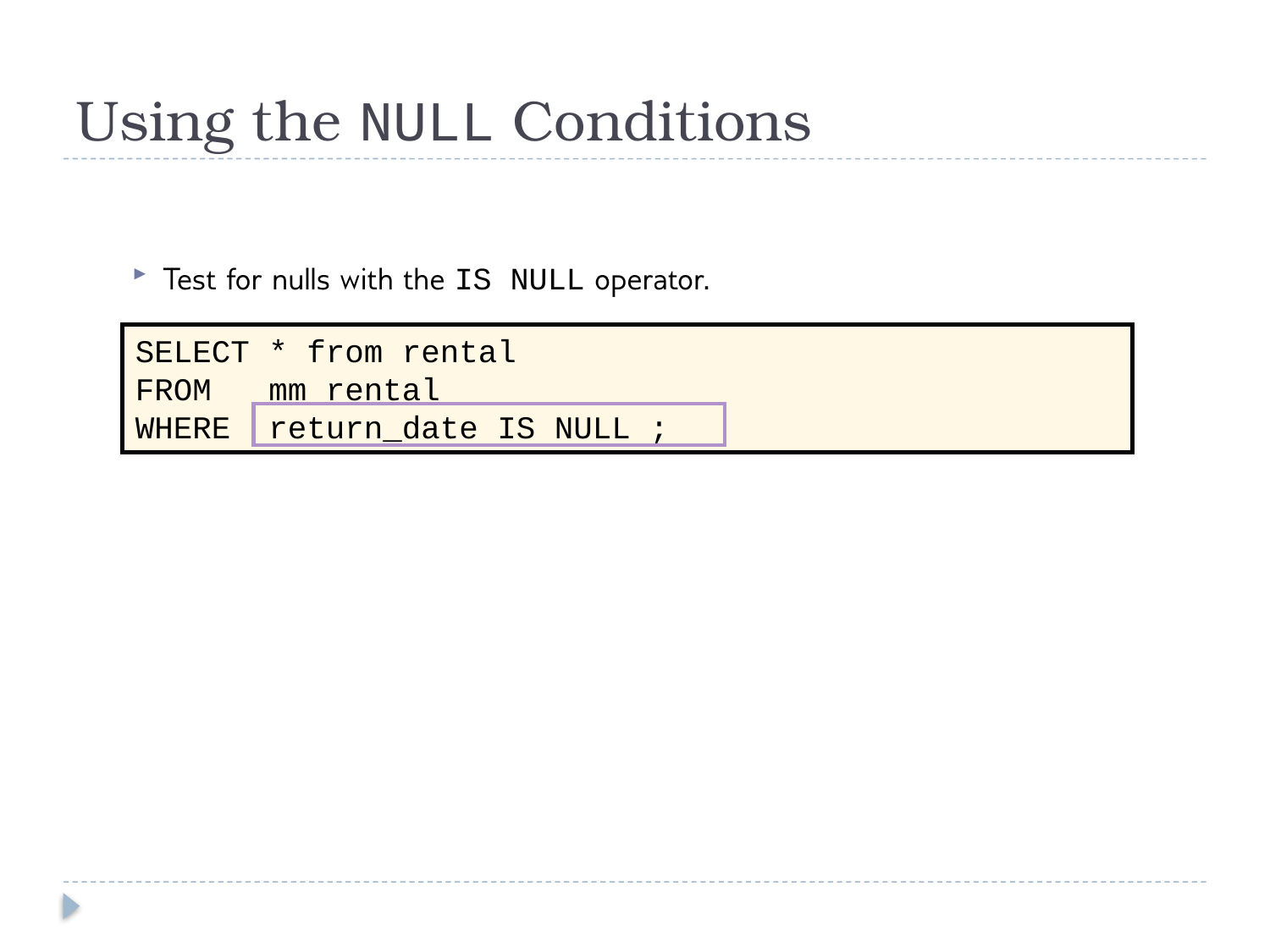

# Using the NULL Conditions
Test for nulls with the IS NULL operator.
SELECT * from rental
FROM   mm_rental
WHERE  return_date IS NULL ;